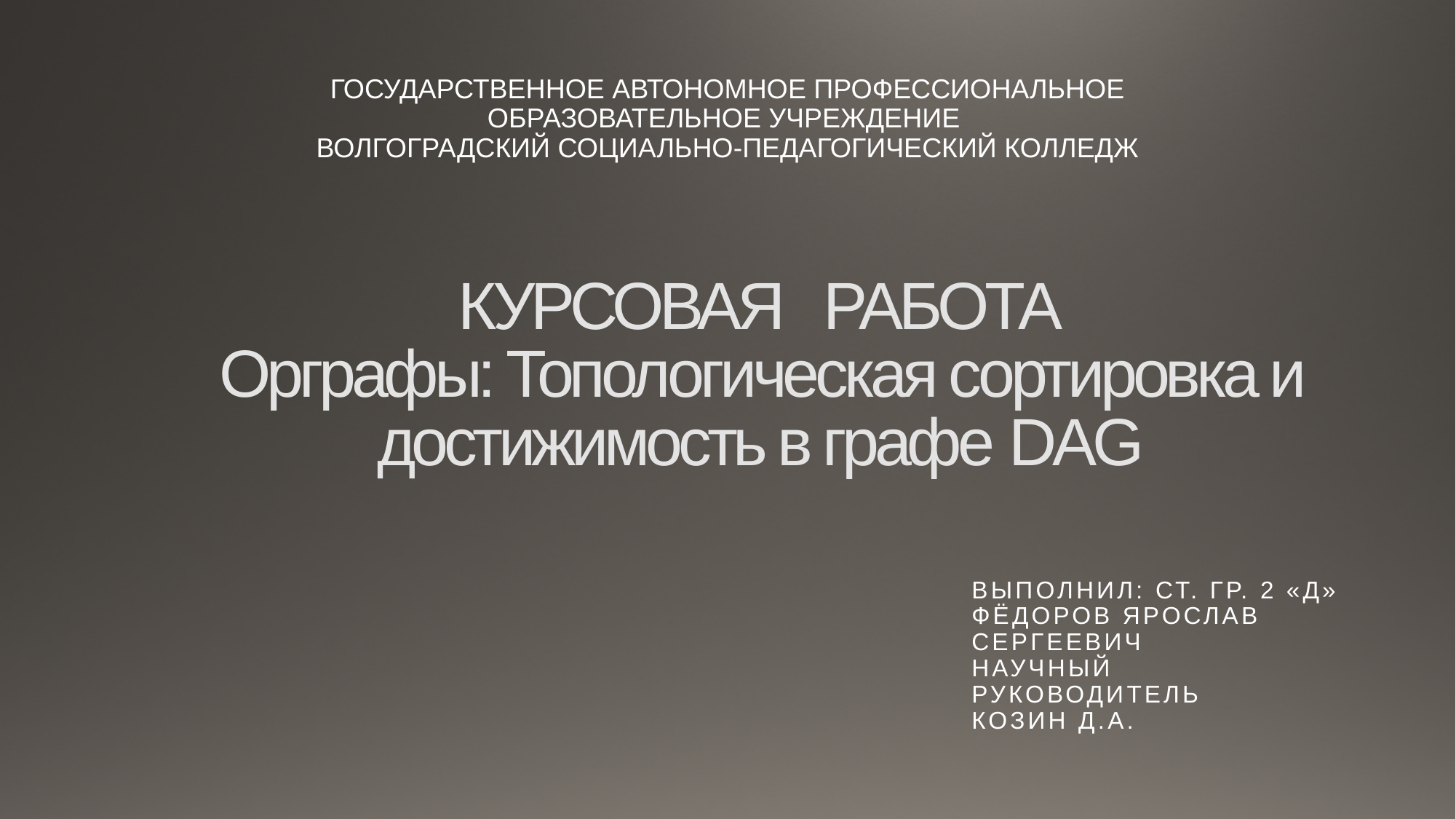

ГОСУДАРСТВЕННОЕ АВТОНОМНОЕ ПРОФЕССИОНАЛЬНОЕ ОБРАЗОВАТЕЛЬНОЕ УЧРЕЖДЕНИЕ
ВОЛГОГРАДСКИЙ СОЦИАЛЬНО-ПЕДАГОГИЧЕСКИЙ КОЛЛЕДЖ
КУРСОВАЯ   РАБОТА
Орграфы: Топологическая сортировка и достижимость в графе DAG
Выполнил: ст. гр. 2 «Д»
Фёдоров Ярослав Сергеевич
Научный Руководитель
Козин Д.А.